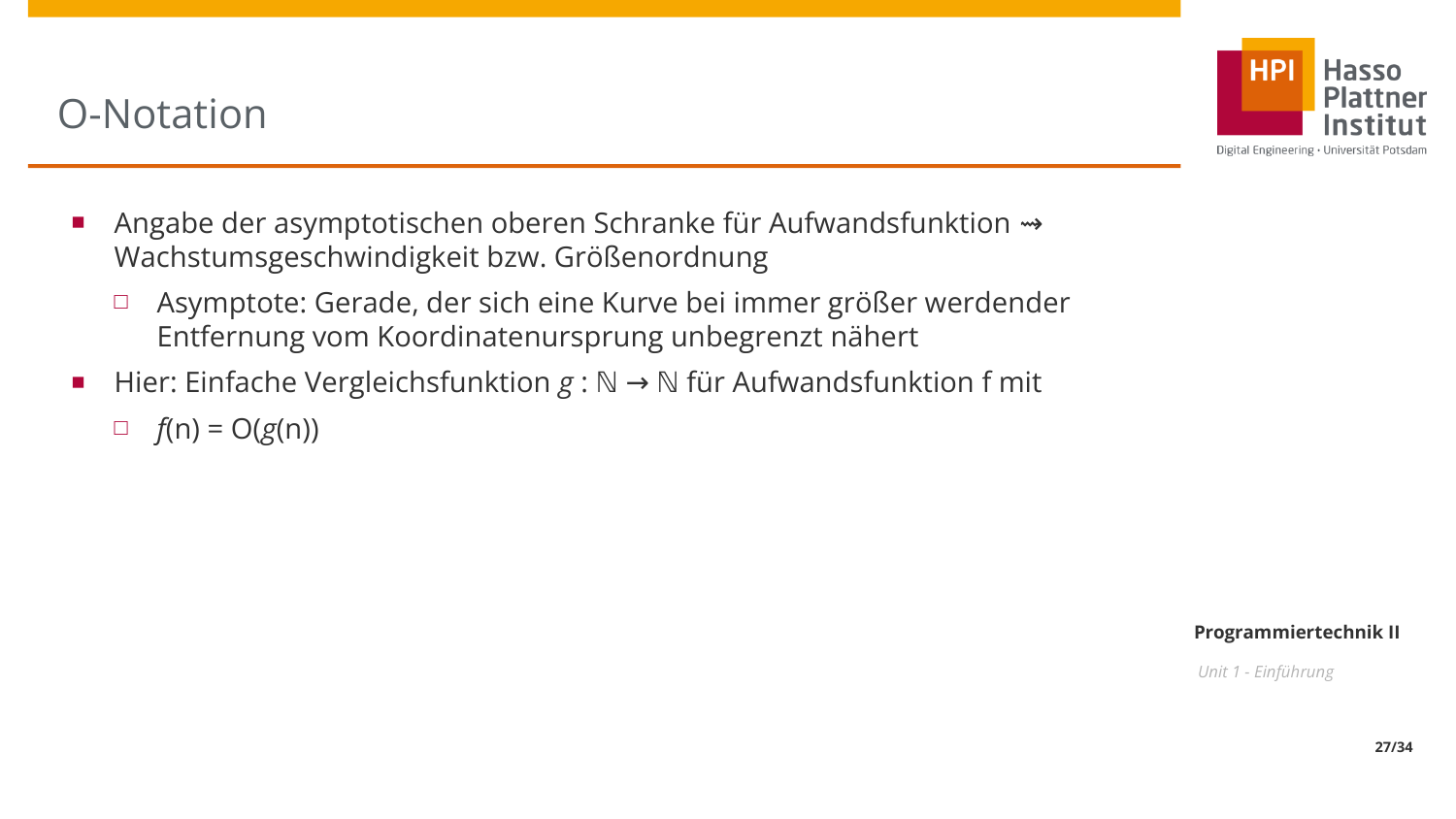

# O-Notation
Angabe der asymptotischen oberen Schranke für Aufwandsfunktion ⇝ Wachstumsgeschwindigkeit bzw. Größenordnung
Asymptote: Gerade, der sich eine Kurve bei immer größer werdender Entfernung vom Koordinatenursprung unbegrenzt nähert
Hier: Einfache Vergleichsfunktion g : ℕ → ℕ für Aufwandsfunktion f mit
f(n) = O(g(n))